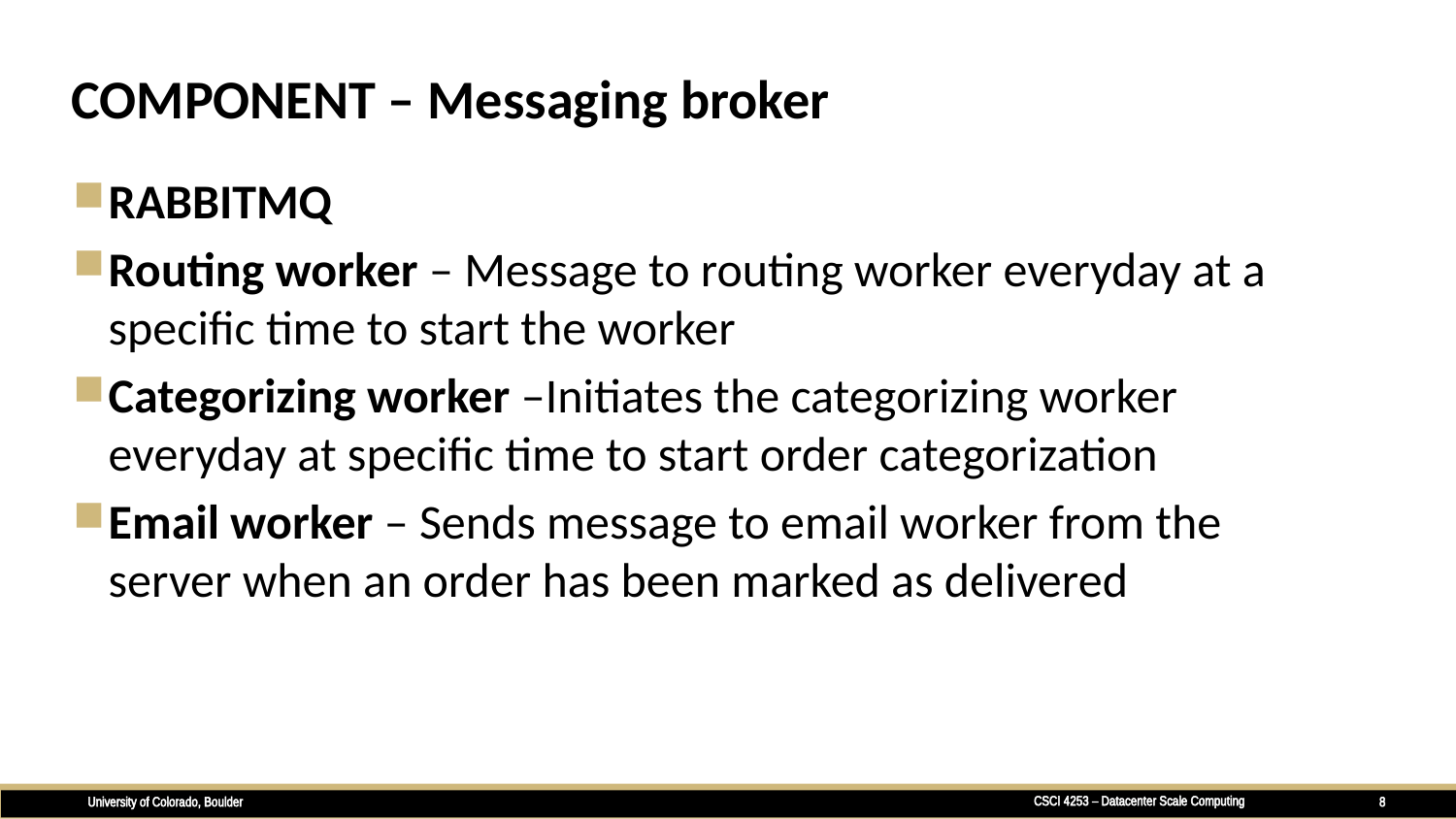

# COMPONENT – Messaging broker
RABBITMQ
Routing worker – Message to routing worker everyday at a specific time to start the worker
Categorizing worker –Initiates the categorizing worker everyday at specific time to start order categorization
Email worker – Sends message to email worker from the server when an order has been marked as delivered